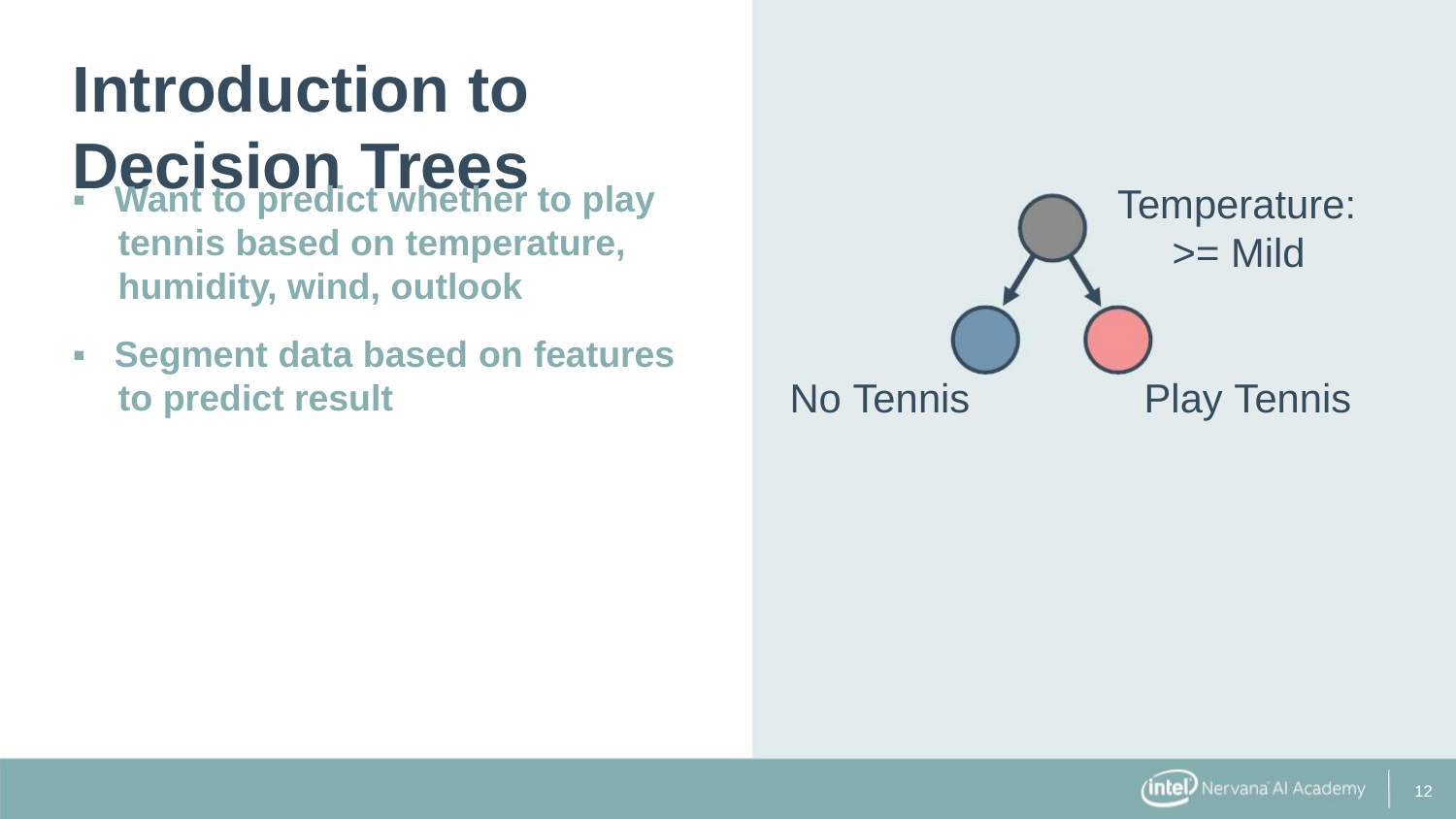

Introduction to Decision Trees
▪ Want to predict whether to play
tennis based on temperature,
humidity, wind, outlook
Temperature:
>= Mild
▪ Segment data based on features
No Tennis
Play Tennis
to predict result
12